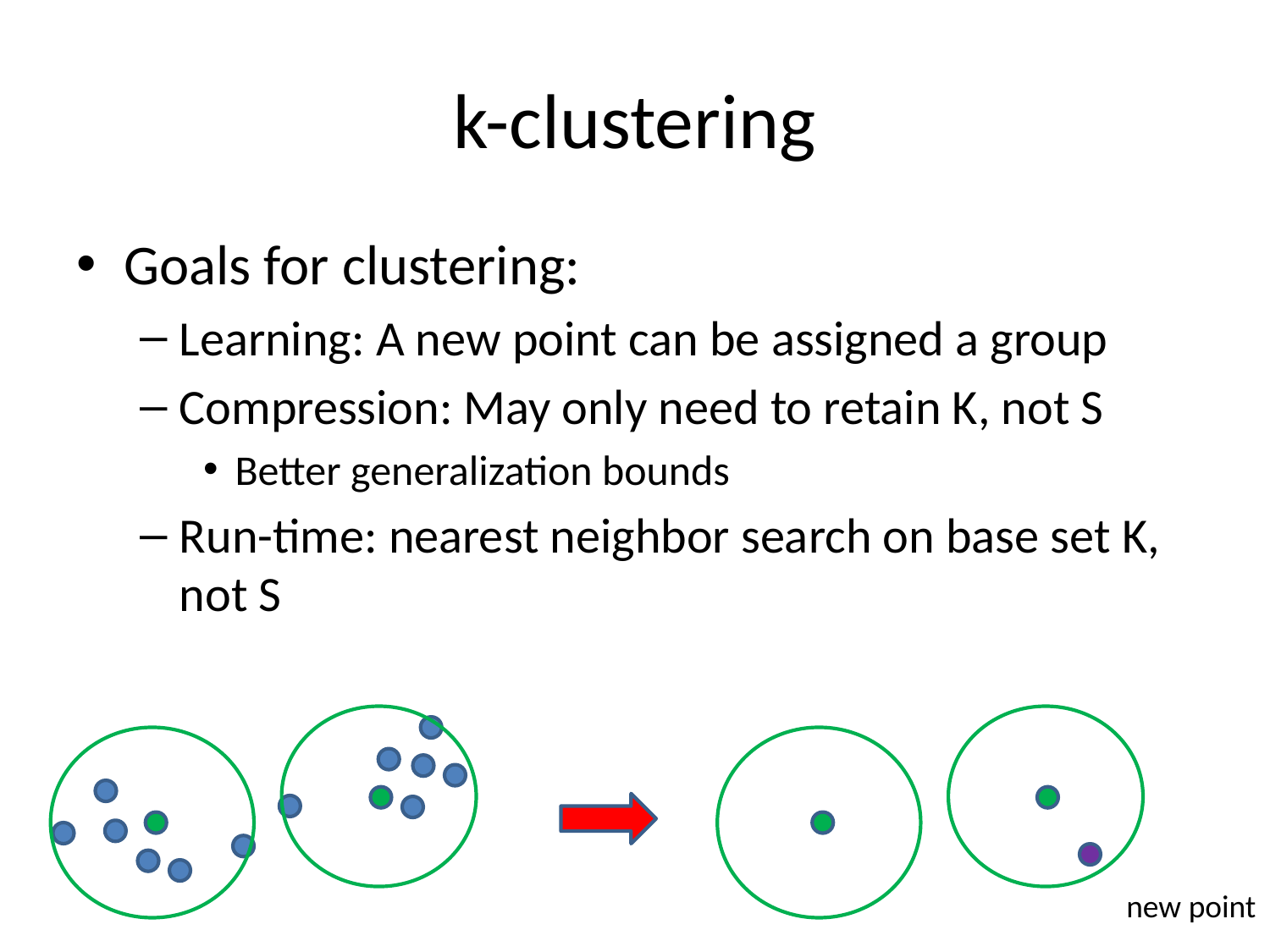

# k-clustering
Goals for clustering:
Learning: A new point can be assigned a group
Compression: May only need to retain K, not S
Better generalization bounds
Run-time: nearest neighbor search on base set K, not S

new point